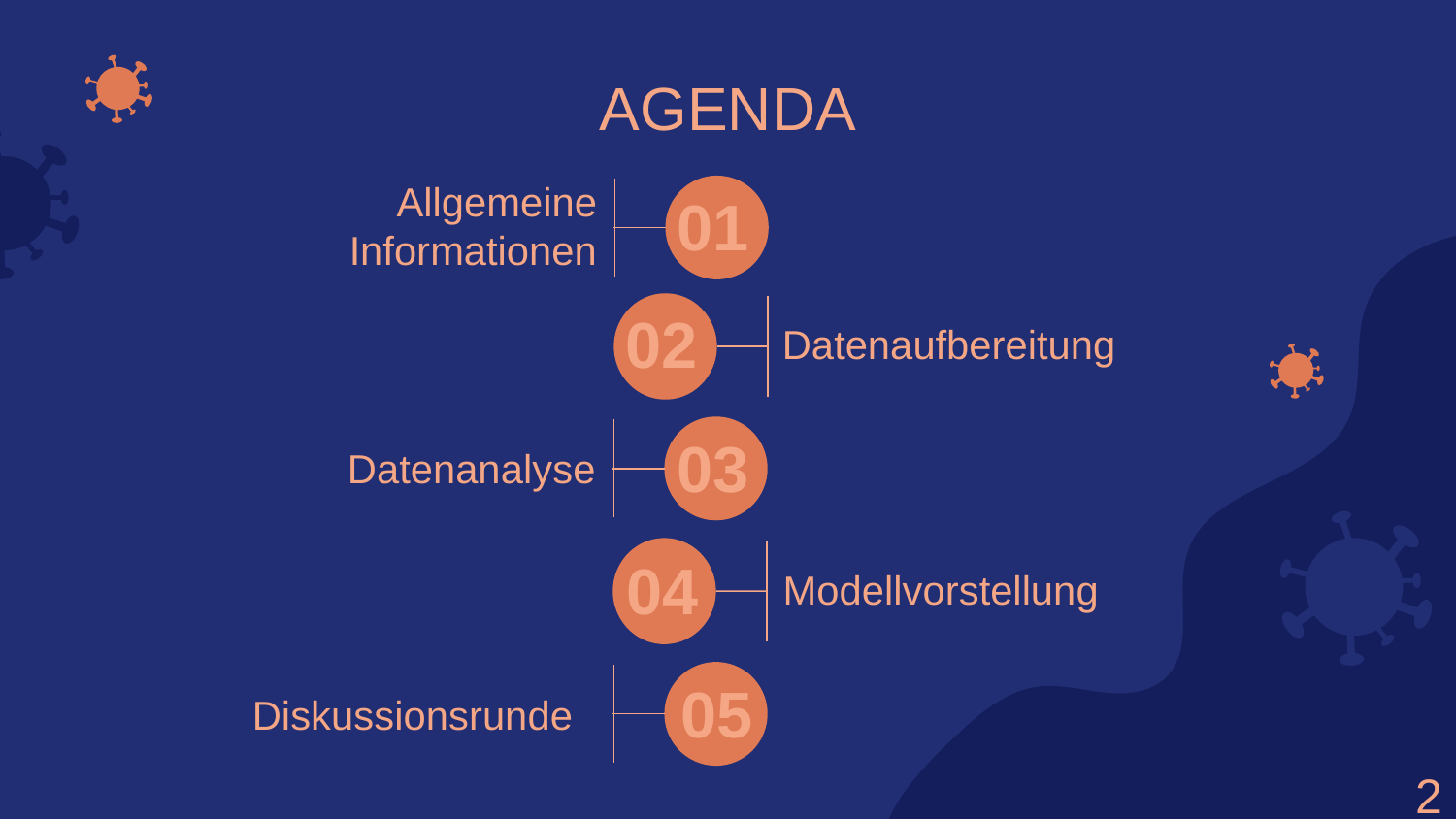

AGENDA

# 01
Allgemeine Informationen

02
Datenaufbereitung

03
Datenanalyse

04
Modellvorstellung

05
Diskussionsrunde
2